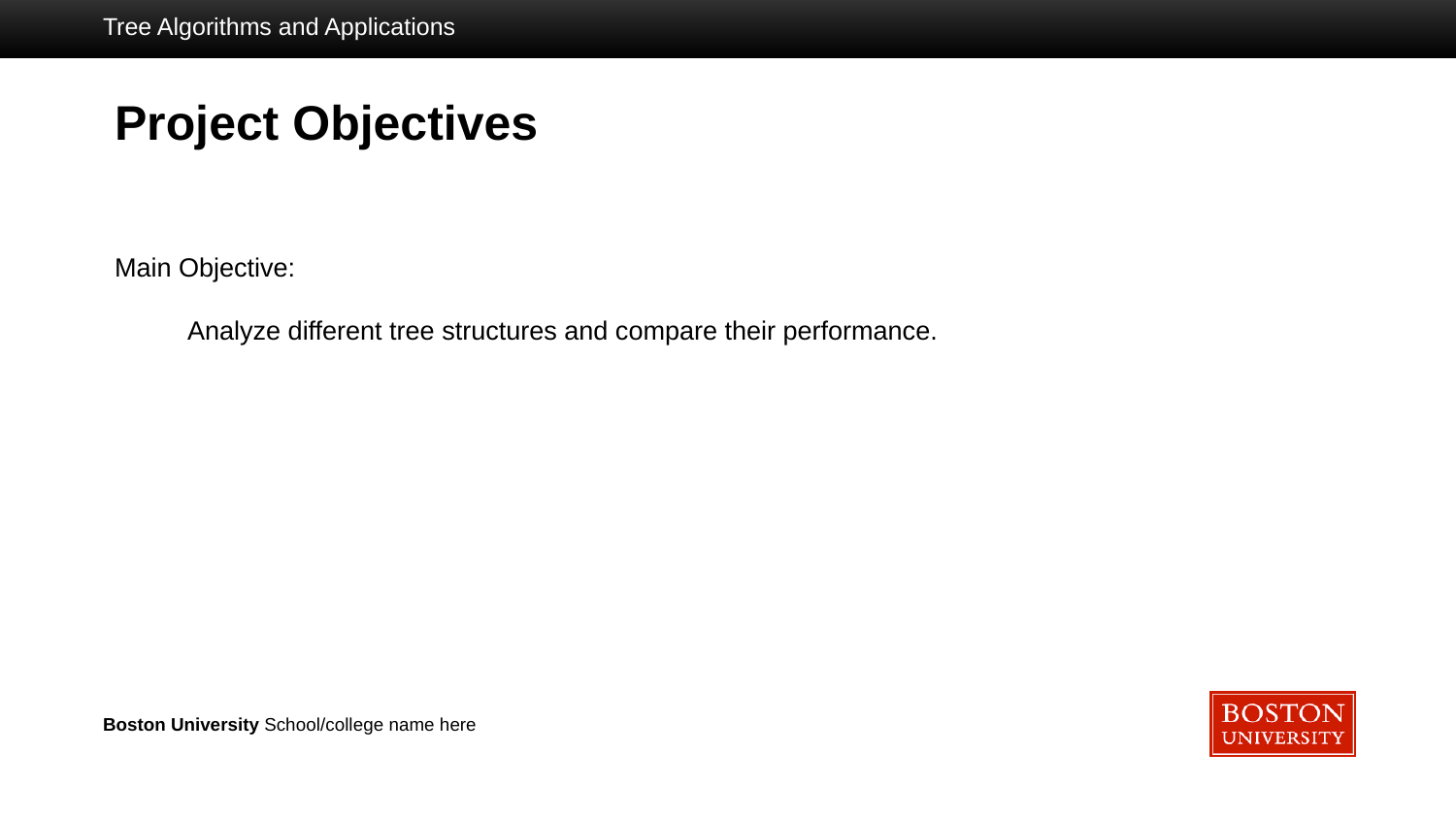

Tree Algorithms and Applications
# Project Objectives
Main Objective:
Analyze different tree structures and compare their performance.